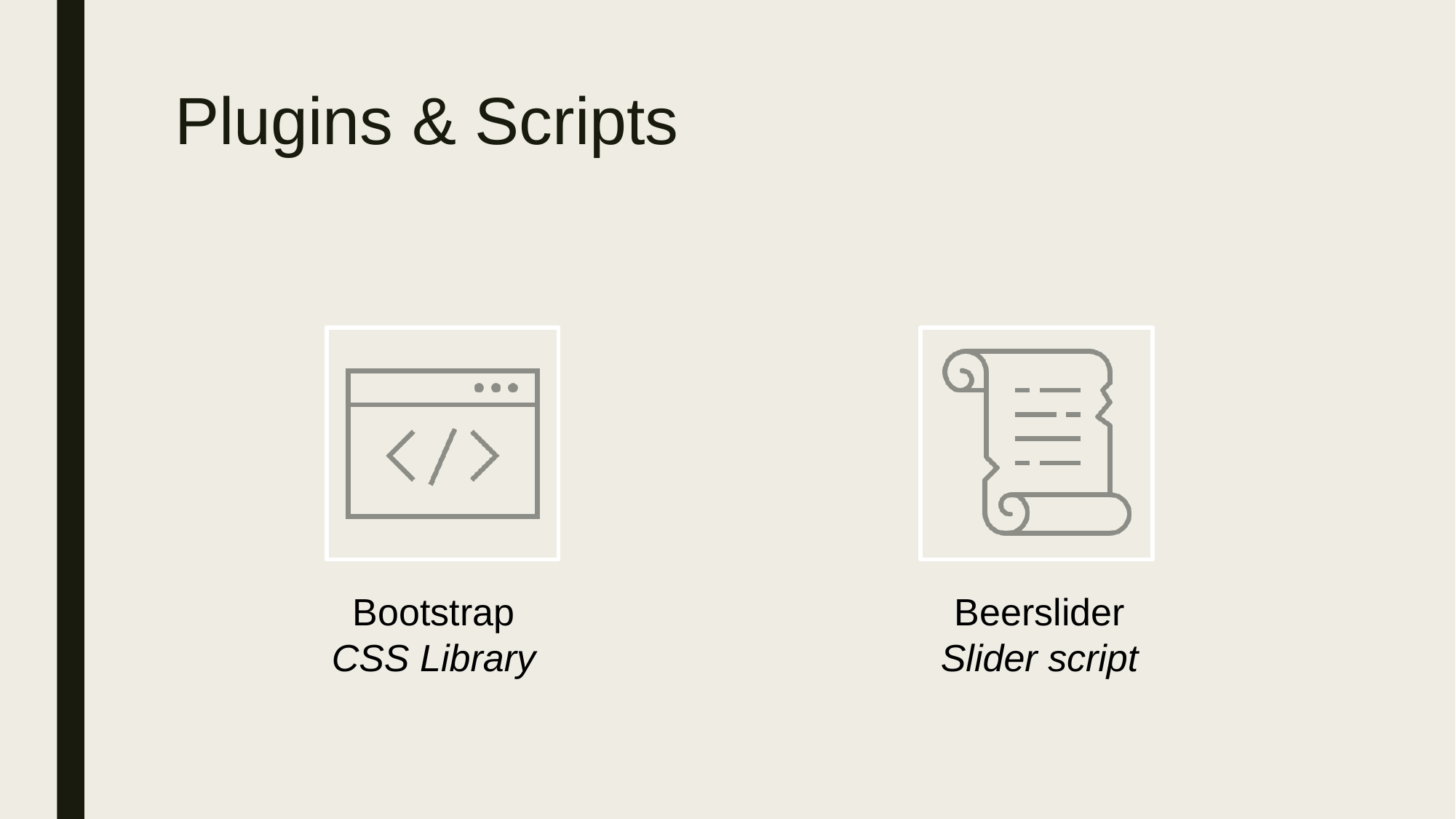

# Plugins & Scripts
Bootstrap
CSS Library
Beerslider
Slider script